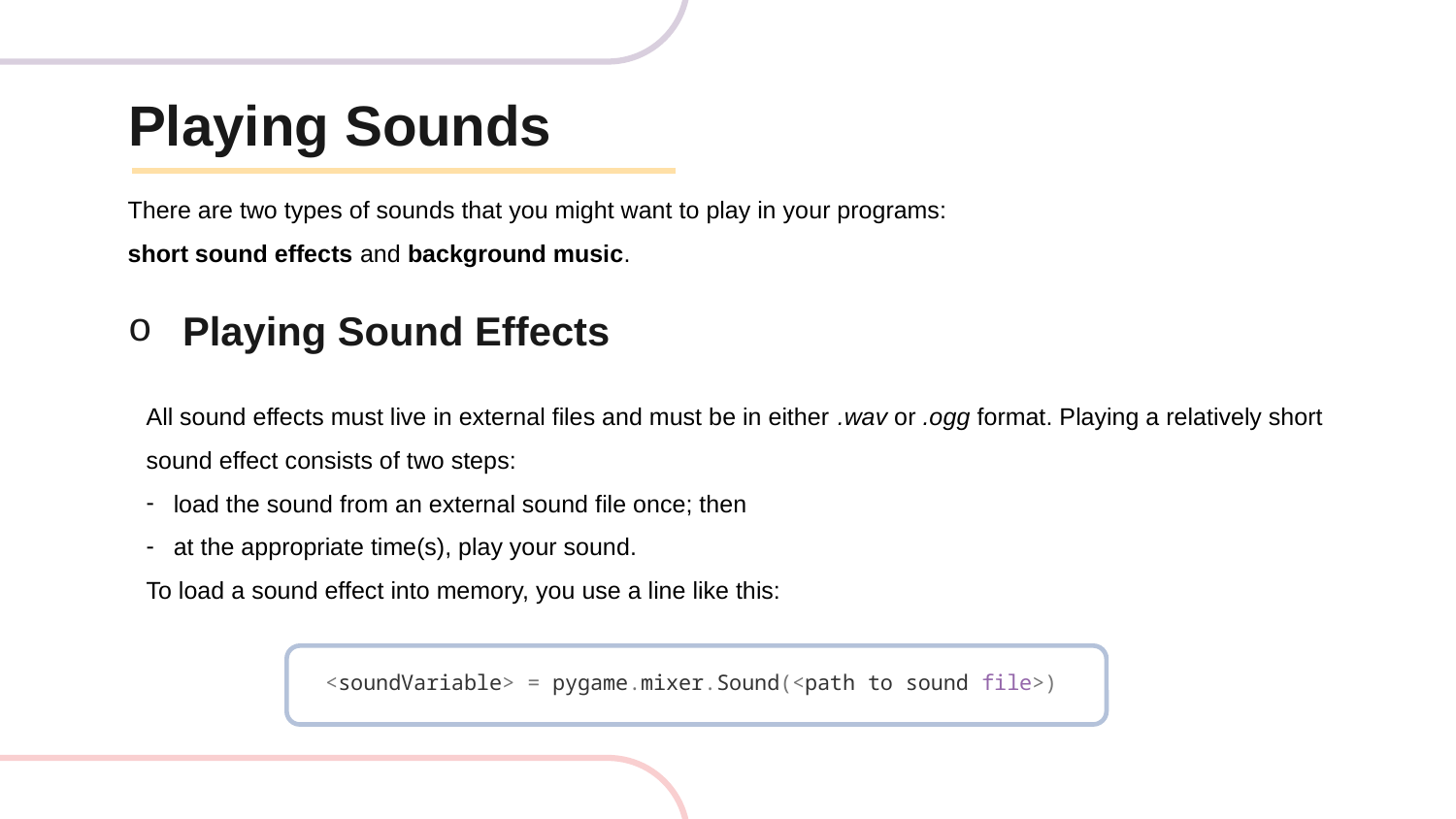

# Playing Sounds
There are two types of sounds that you might want to play in your programs:
short sound effects and background music.
Playing Sound Effects
All sound effects must live in external files and must be in either .wav or .ogg format. Playing a relatively short sound effect consists of two steps:
load the sound from an external sound file once; then
at the appropriate time(s), play your sound.
To load a sound effect into memory, you use a line like this:

<soundVariable> = pygame.mixer.Sound(<path to sound file>)